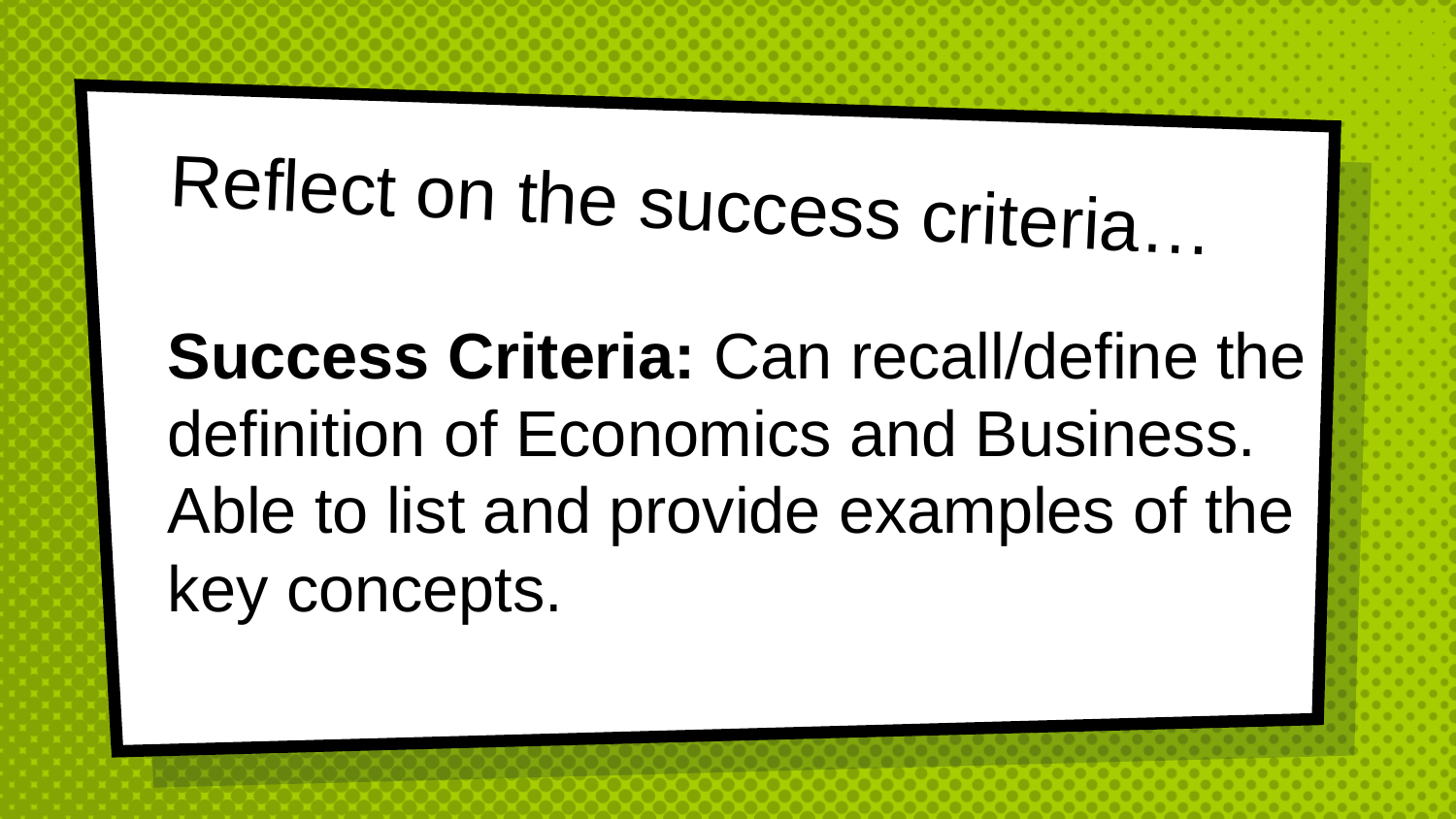

# Reflect on the success criteria…
Success Criteria: Can recall/define the definition of Economics and Business. Able to list and provide examples of the key concepts.